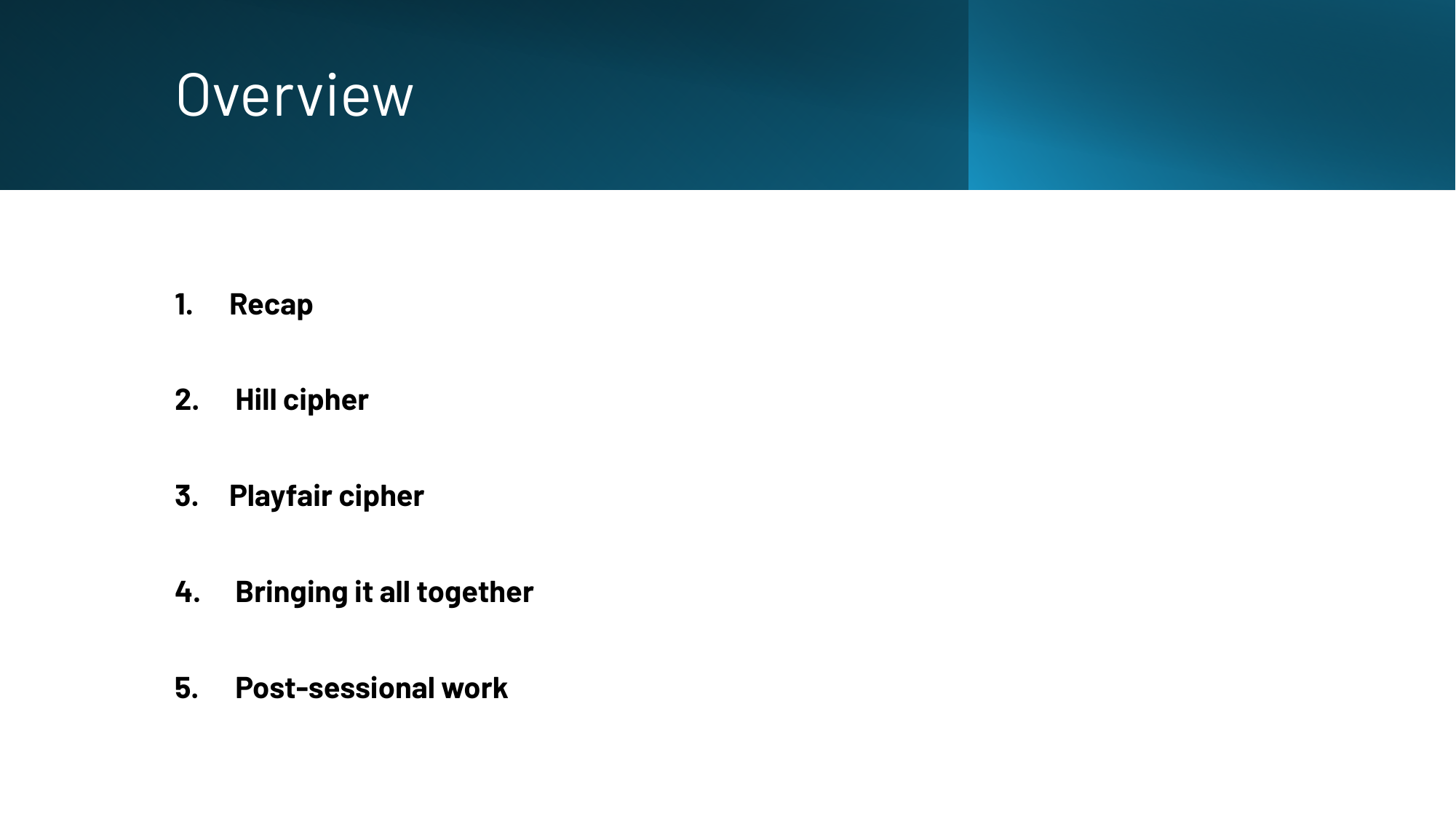

# Overview
Recap

 Hill cipher

Playfair cipher

 Bringing it all together

 Post-sessional work